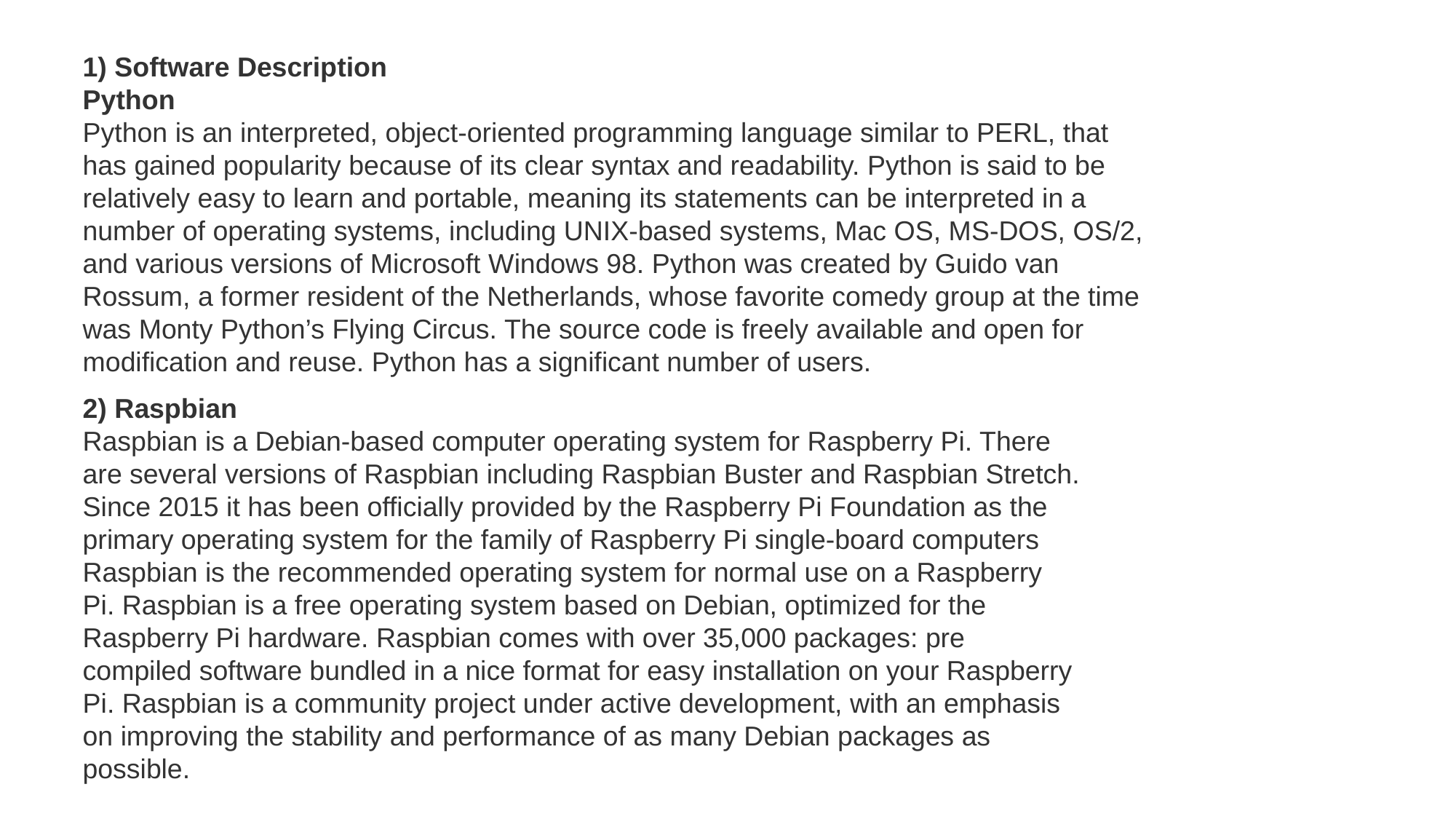

1) Software Description
Python
Python is an interpreted, object-oriented programming language similar to PERL, that has gained popularity because of its clear syntax and readability. Python is said to be relatively easy to learn and portable, meaning its statements can be interpreted in a number of operating systems, including UNIX-based systems, Mac OS, MS-DOS, OS/2, and various versions of Microsoft Windows 98. Python was created by Guido van Rossum, a former resident of the Netherlands, whose favorite comedy group at the time was Monty Python’s Flying Circus. The source code is freely available and open for modification and reuse. Python has a significant number of users.
2) Raspbian
Raspbian is a Debian-based computer operating system for Raspberry Pi. There are several versions of Raspbian including Raspbian Buster and Raspbian Stretch. Since 2015 it has been officially provided by the Raspberry Pi Foundation as the primary operating system for the family of Raspberry Pi single-board computers Raspbian is the recommended operating system for normal use on a Raspberry Pi. Raspbian is a free operating system based on Debian, optimized for the Raspberry Pi hardware. Raspbian comes with over 35,000 packages: pre compiled software bundled in a nice format for easy installation on your Raspberry Pi. Raspbian is a community project under active development, with an emphasis on improving the stability and performance of as many Debian packages as possible.